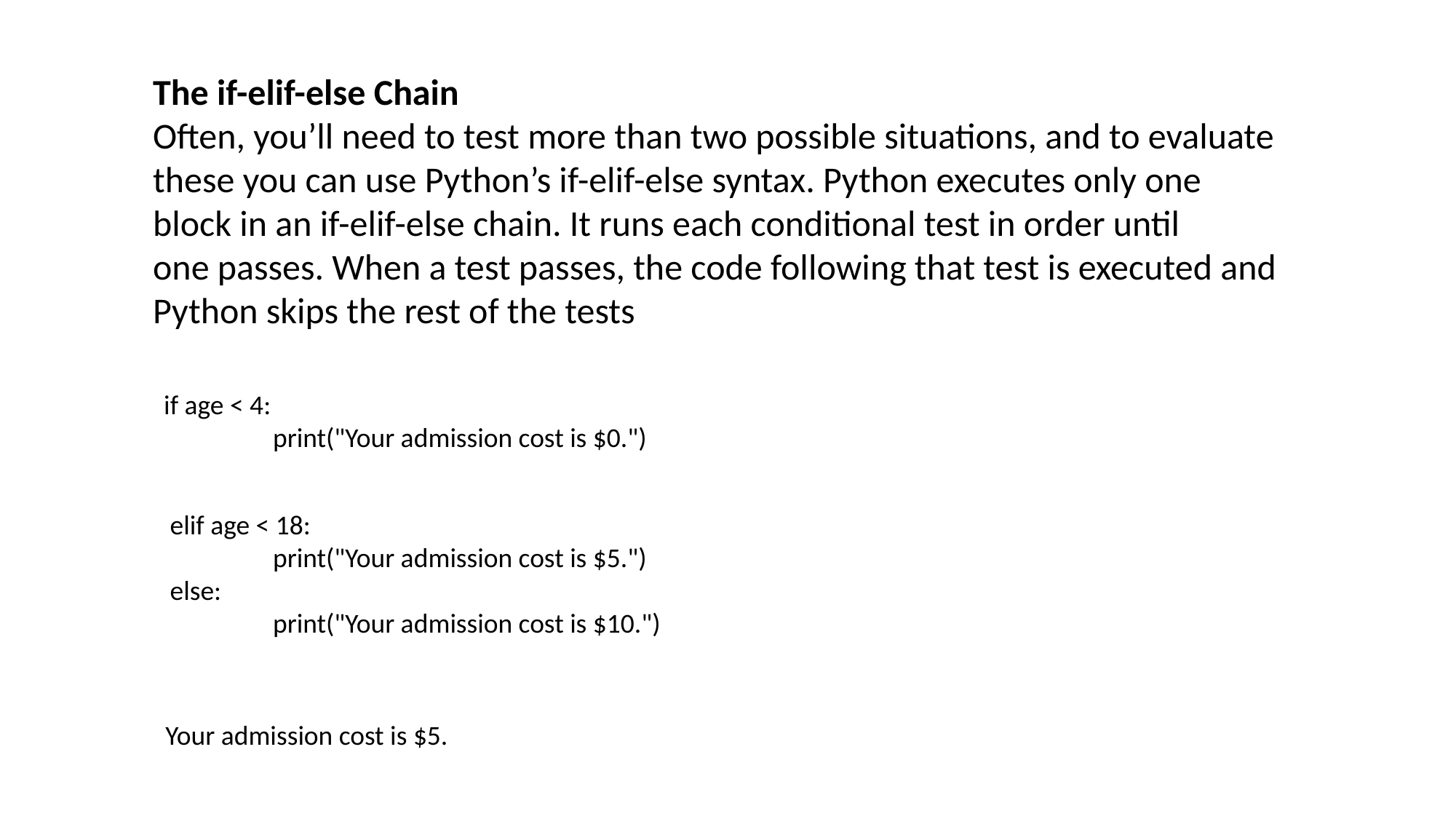

The if-elif-else Chain
Often, you’ll need to test more than two possible situations, and to evaluate
these you can use Python’s if-elif-else syntax. Python executes only one
block in an if-elif-else chain. It runs each conditional test in order until
one passes. When a test passes, the code following that test is executed and
Python skips the rest of the tests
if age < 4:
 	print("Your admission cost is $0.")
 elif age < 18:
 	print("Your admission cost is $5.")
 else:
 	print("Your admission cost is $10.")
Your admission cost is $5.